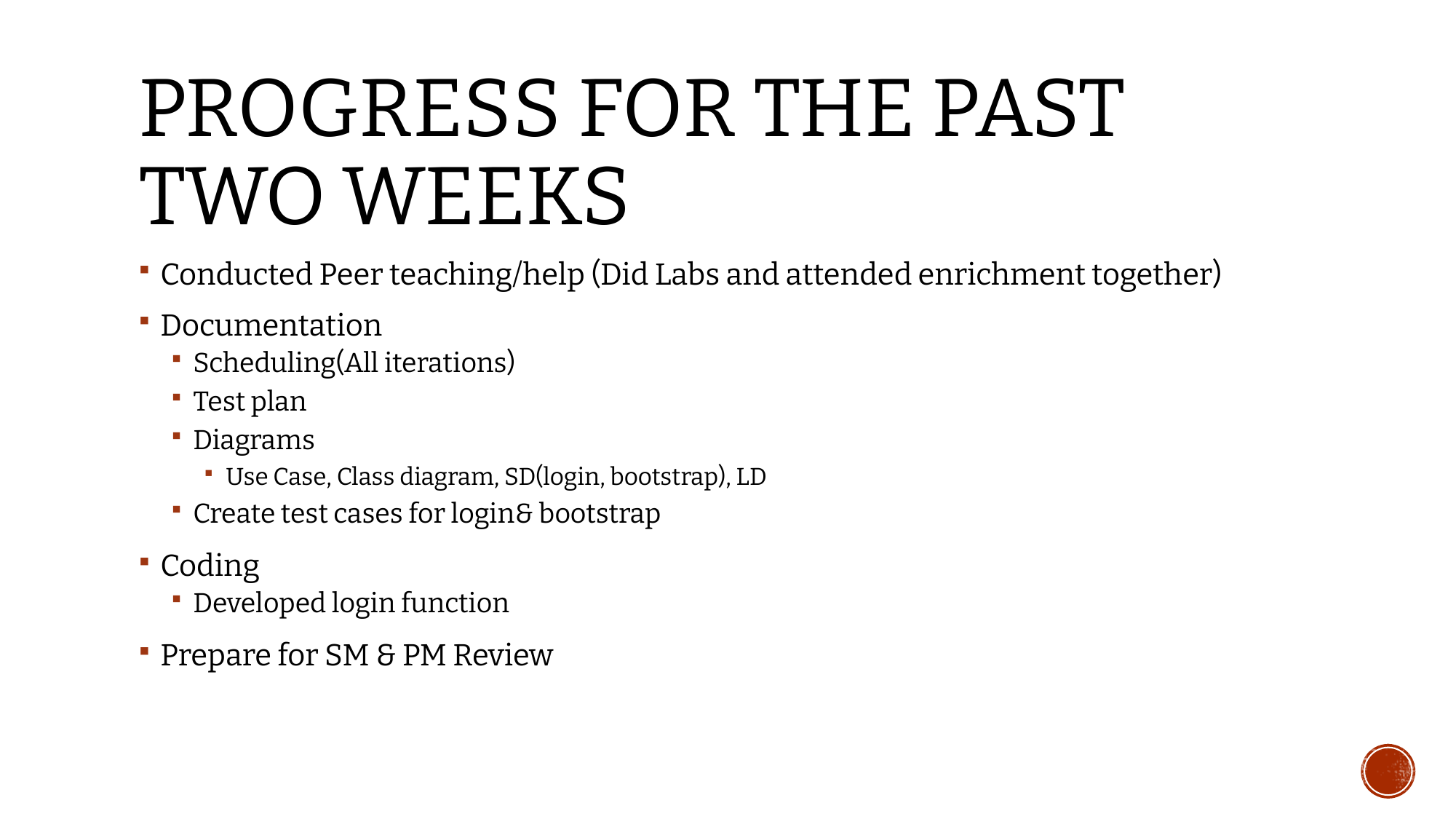

# Progress for the past two weeks
Conducted Peer teaching/help (Did Labs and attended enrichment together)
Documentation
Scheduling(All iterations)
Test plan
Diagrams
Use Case, Class diagram, SD(login, bootstrap), LD
Create test cases for login& bootstrap
Coding
Developed login function
Prepare for SM & PM Review